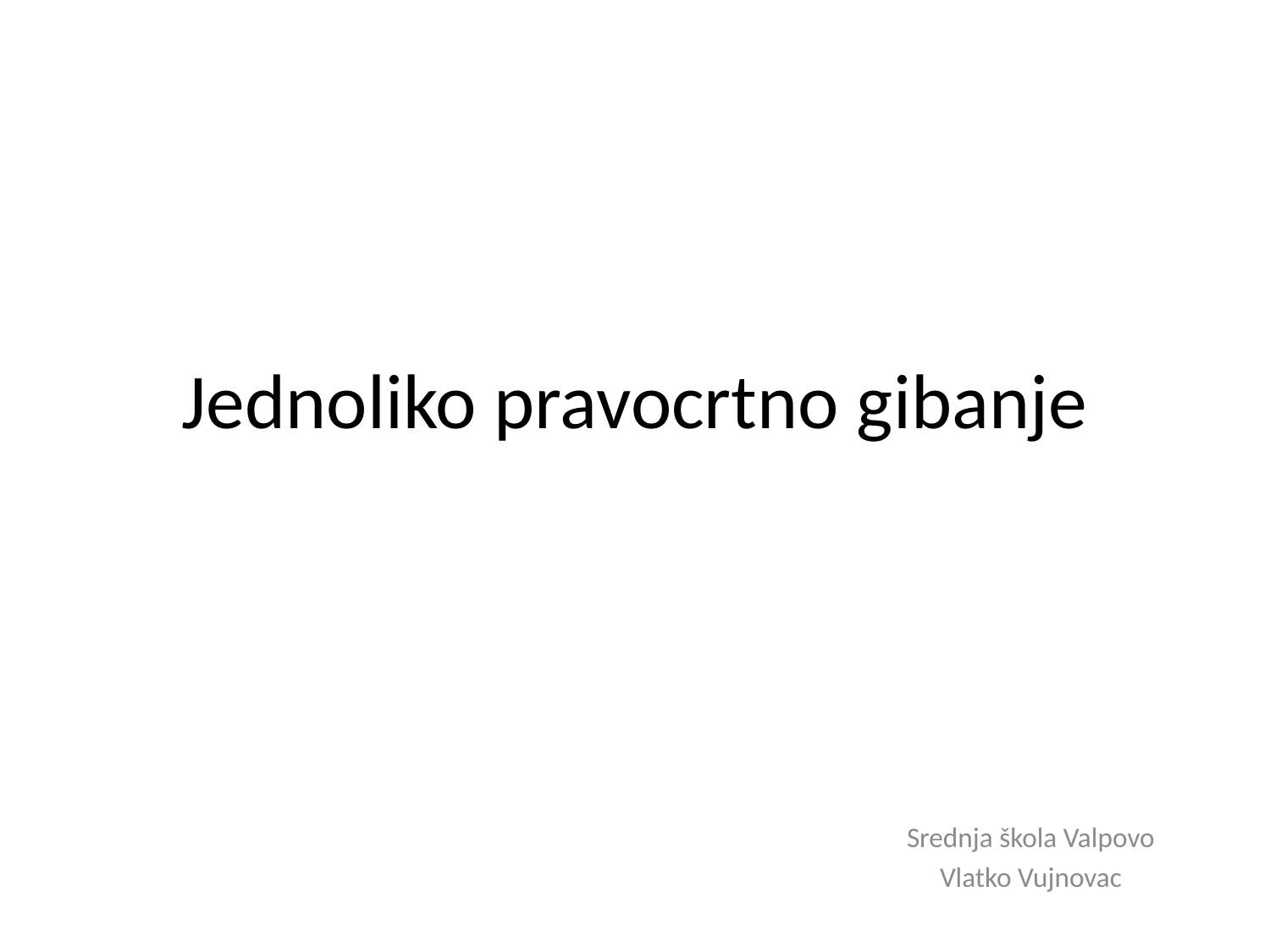

# Jednoliko pravocrtno gibanje
Srednja škola Valpovo
Vlatko Vujnovac